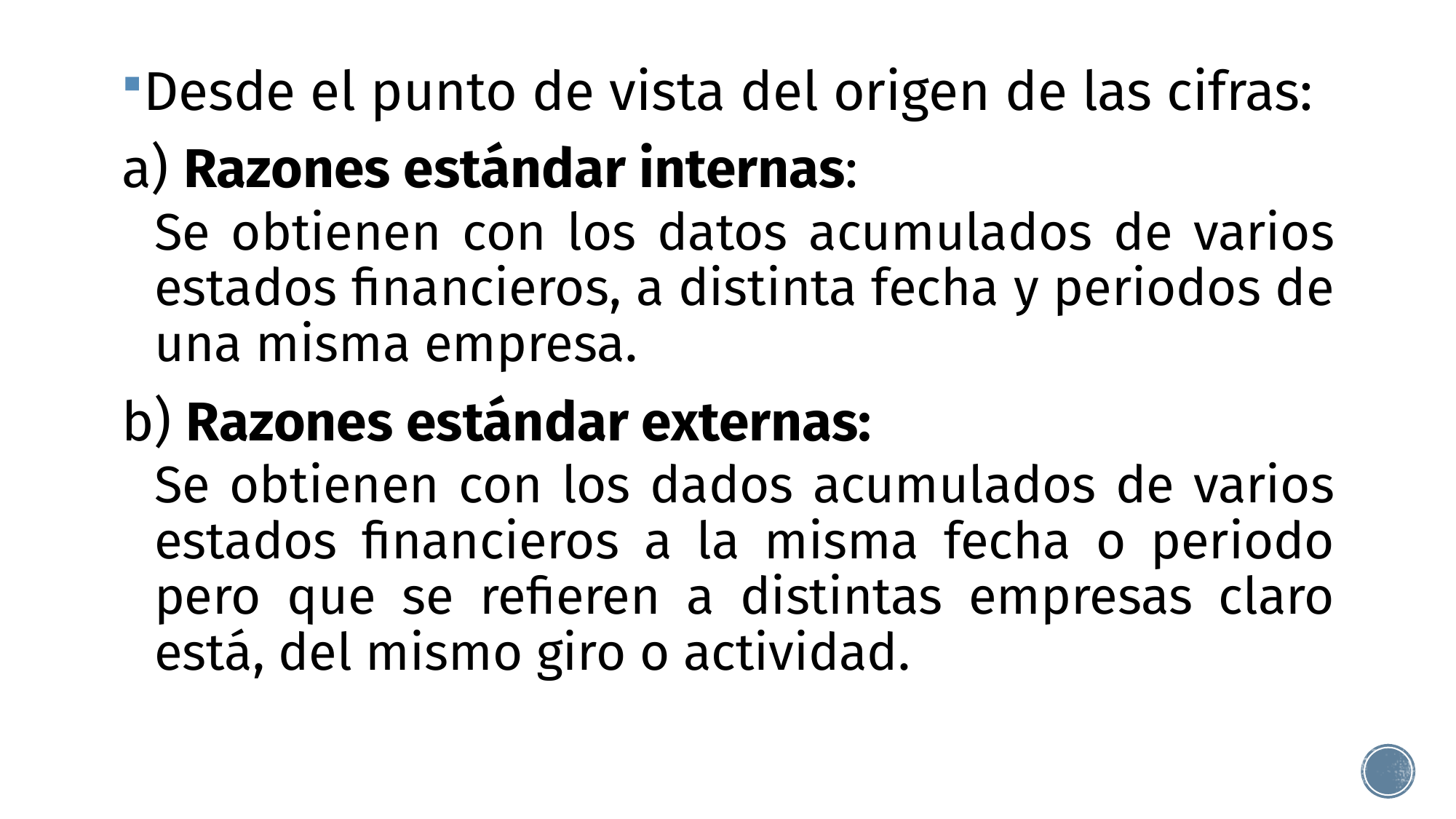

Desde el punto de vista del origen de las cifras:
a) Razones estándar internas:
Se obtienen con los datos acumulados de varios estados financieros, a distinta fecha y periodos de una misma empresa.
b) Razones estándar externas:
Se obtienen con los dados acumulados de varios estados financieros a la misma fecha o periodo pero que se refieren a distintas empresas claro está, del mismo giro o actividad.